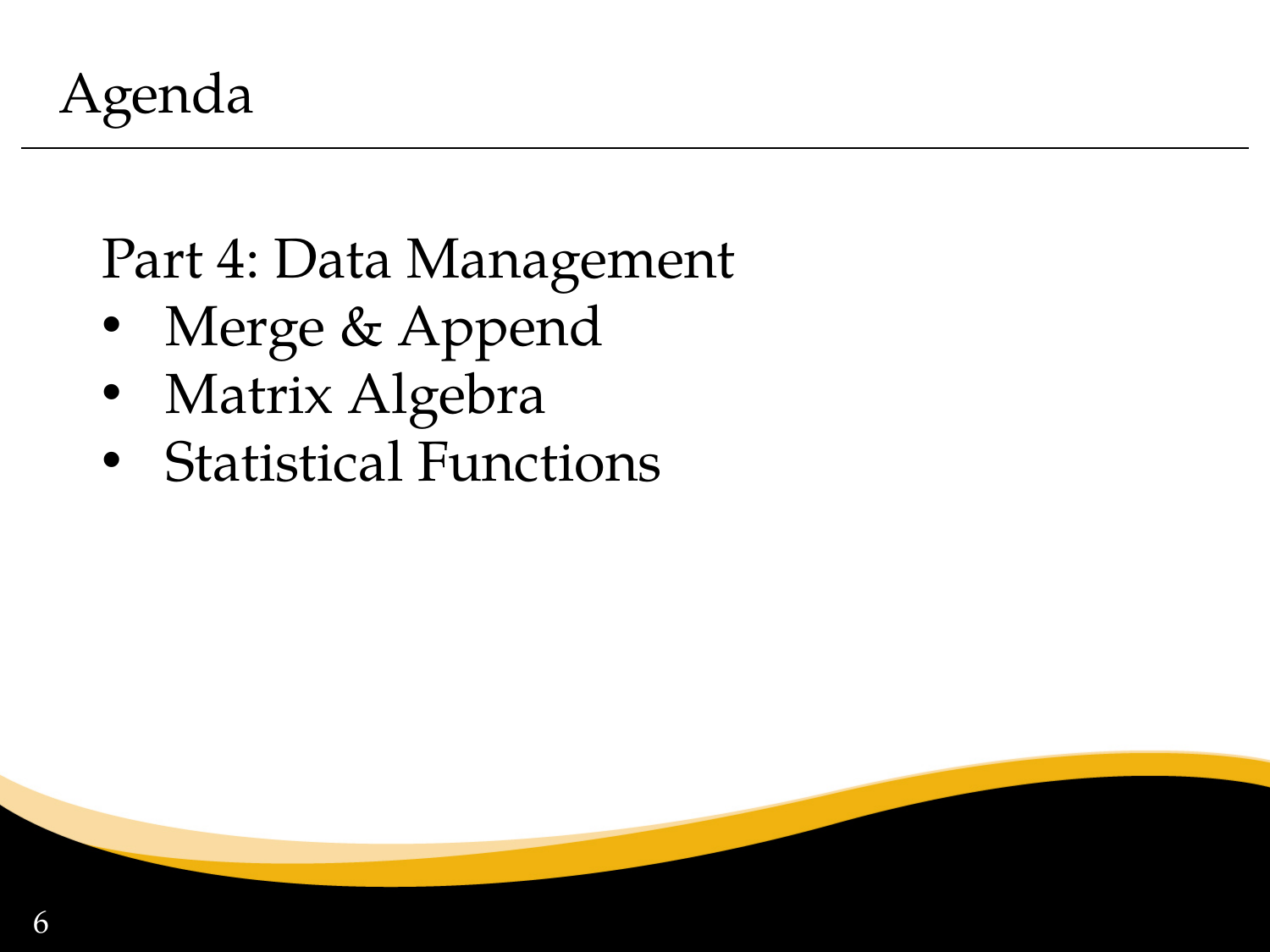

Agenda
Part 4: Data Management
Merge & Append
Matrix Algebra
Statistical Functions
6
6